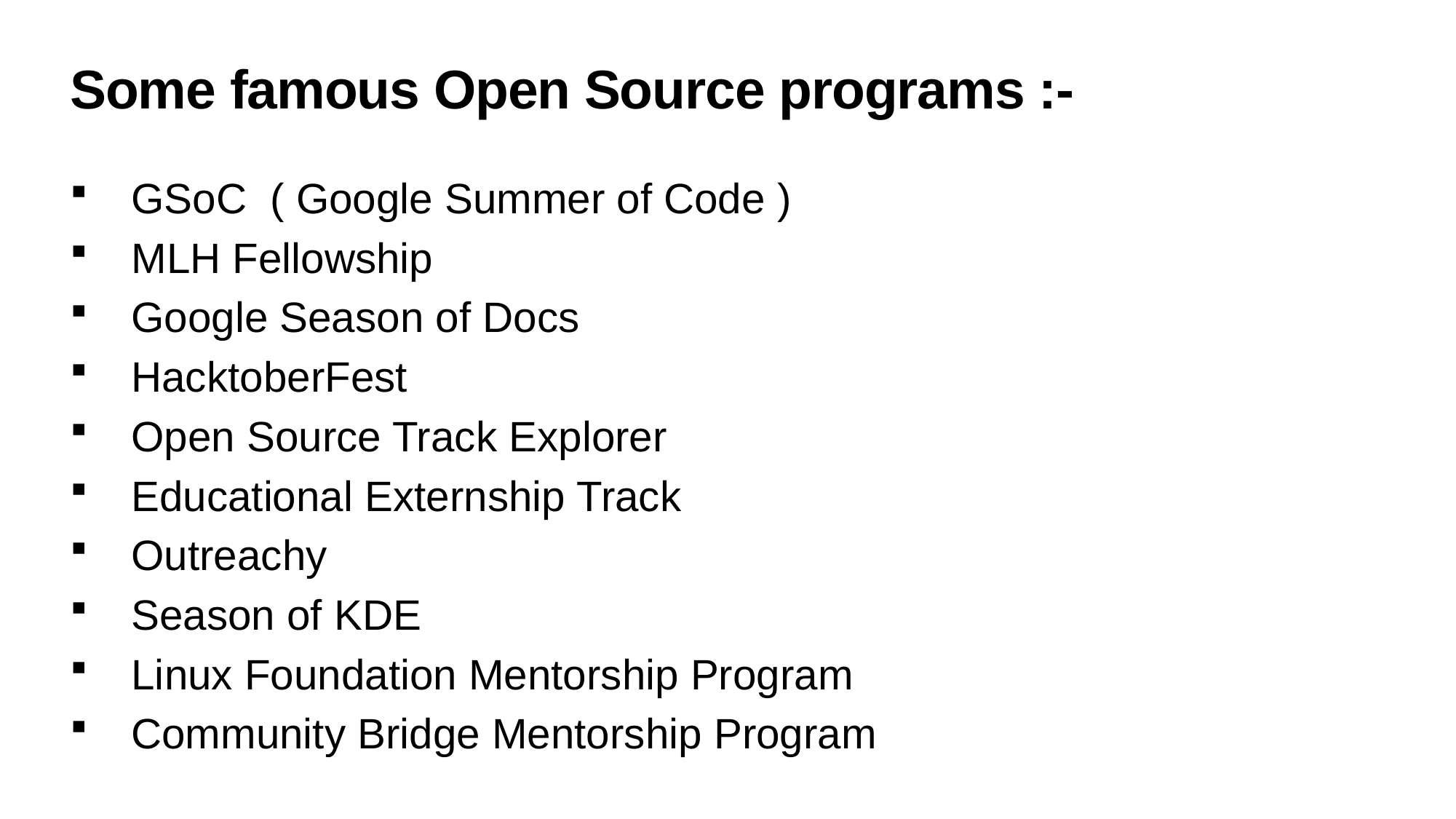

# Some famous Open Source programs :-
GSoC  ( Google Summer of Code )
MLH Fellowship
Google Season of Docs
HacktoberFest
Open Source Track Explorer
Educational Externship Track
Outreachy
Season of KDE
Linux Foundation Mentorship Program
Community Bridge Mentorship Program